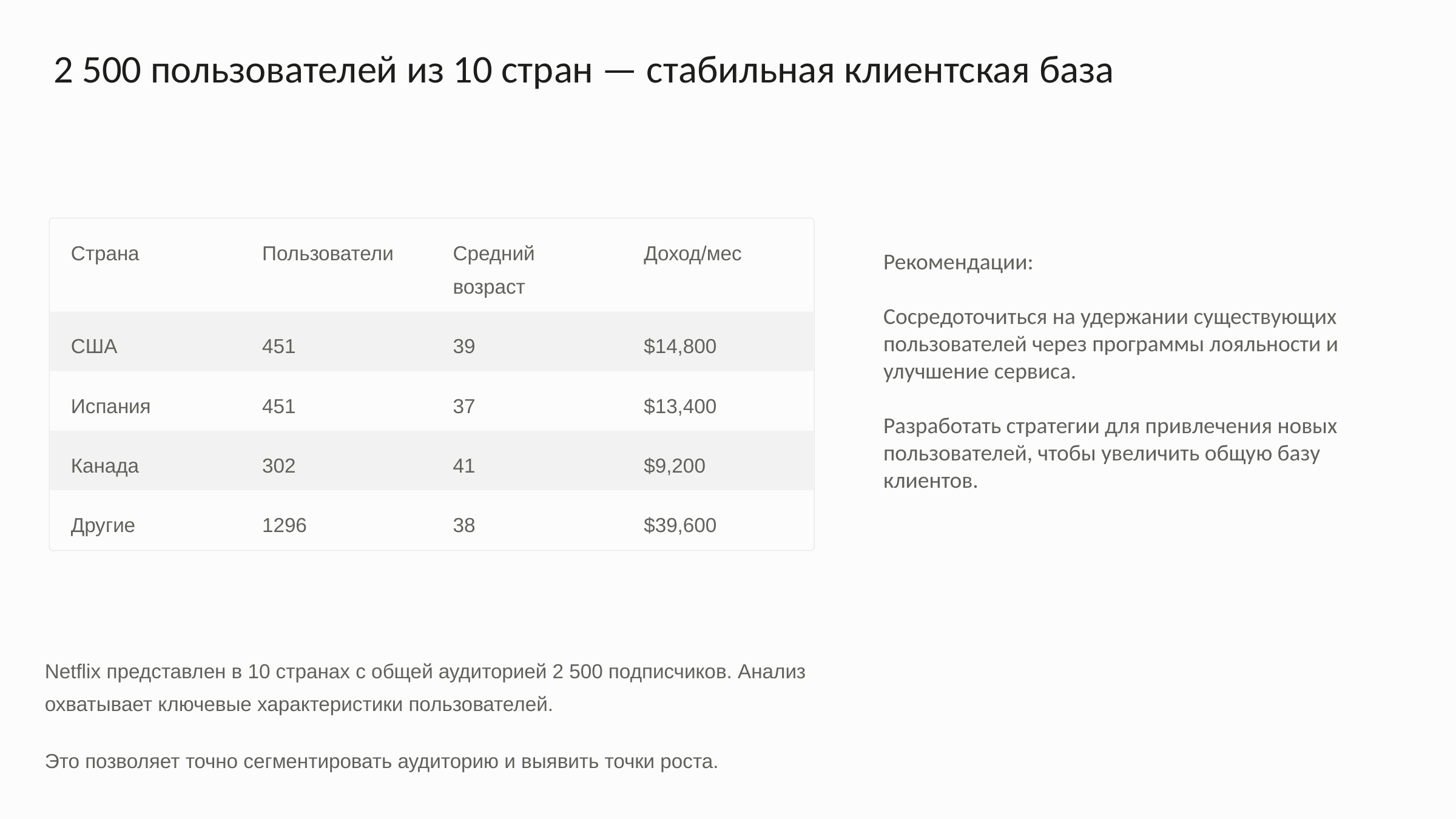

2 500 пользователей из 10 стран — стабильная клиентская база

Страна
Пользователи
Средний возраст
Доход/мес
Рекомендации:

Сосредоточиться на удержании существующих пользователей через программы лояльности и улучшение сервиса.

Разработать стратегии для привлечения новых пользователей, чтобы увеличить общую базу клиентов.

США
451
39
$14,800

Испания
451
37
$13,400

Канада
302
41
$9,200

Другие
1296
38
$39,600
Netflix представлен в 10 странах с общей аудиторией 2 500 подписчиков. Анализ охватывает ключевые характеристики пользователей.
Это позволяет точно сегментировать аудиторию и выявить точки роста.